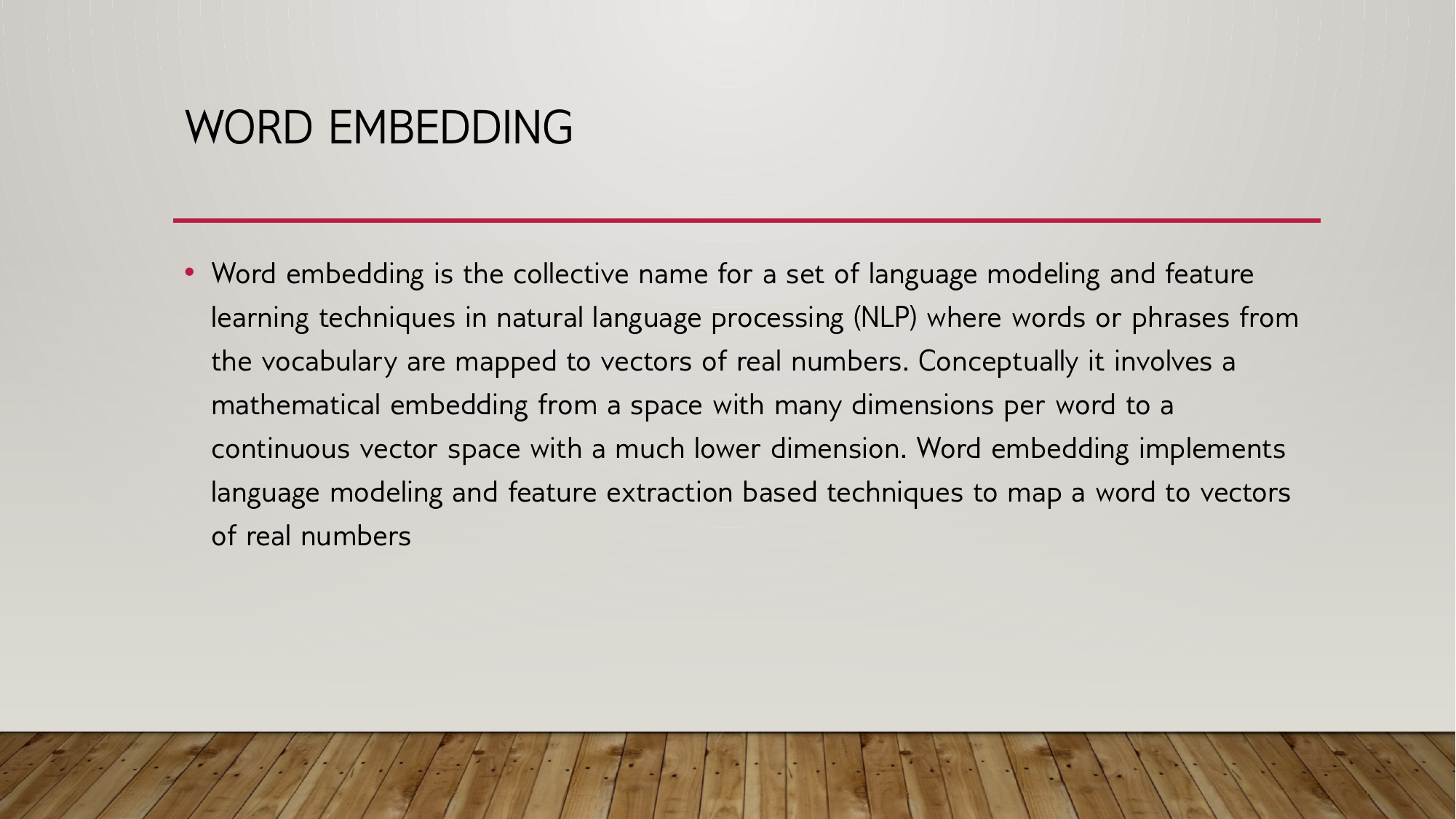

# Word embedding
Word embedding is the collective name for a set of language modeling and feature learning techniques in natural language processing (NLP) where words or phrases from the vocabulary are mapped to vectors of real numbers. Conceptually it involves a mathematical embedding from a space with many dimensions per word to a continuous vector space with a much lower dimension. Word embedding implements language modeling and feature extraction based techniques to map a word to vectors of real numbers